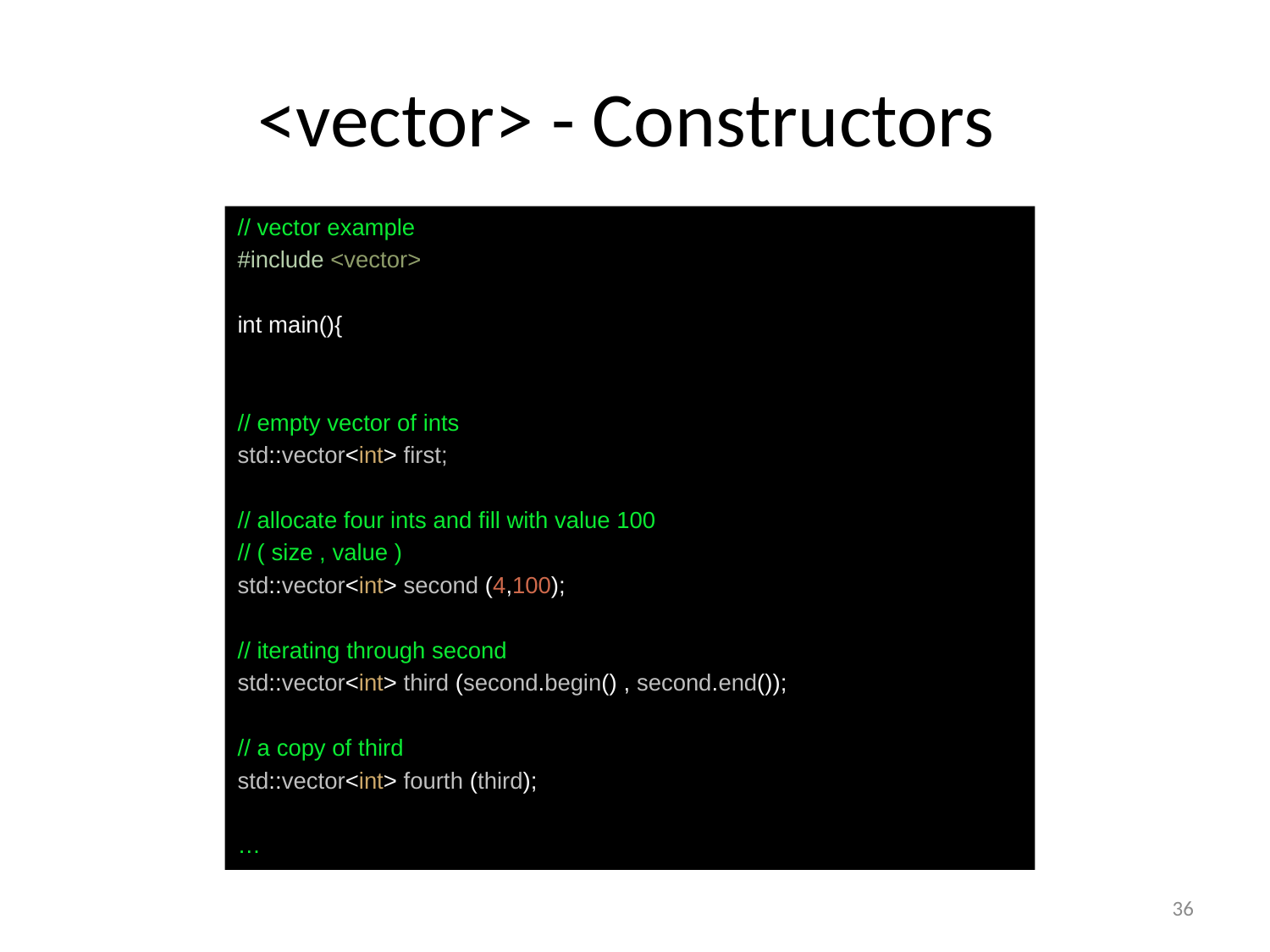

# <vector> - Constructors
// vector example
#include <vector>

int main(){

// empty vector of ints
std::vector<int> first;

// allocate four ints and fill with value 100
// ( size , value )
std::vector<int> second (4,100);

// iterating through second
std::vector<int> third (second.begin() , second.end());

// a copy of third
std::vector<int> fourth (third);

…

36